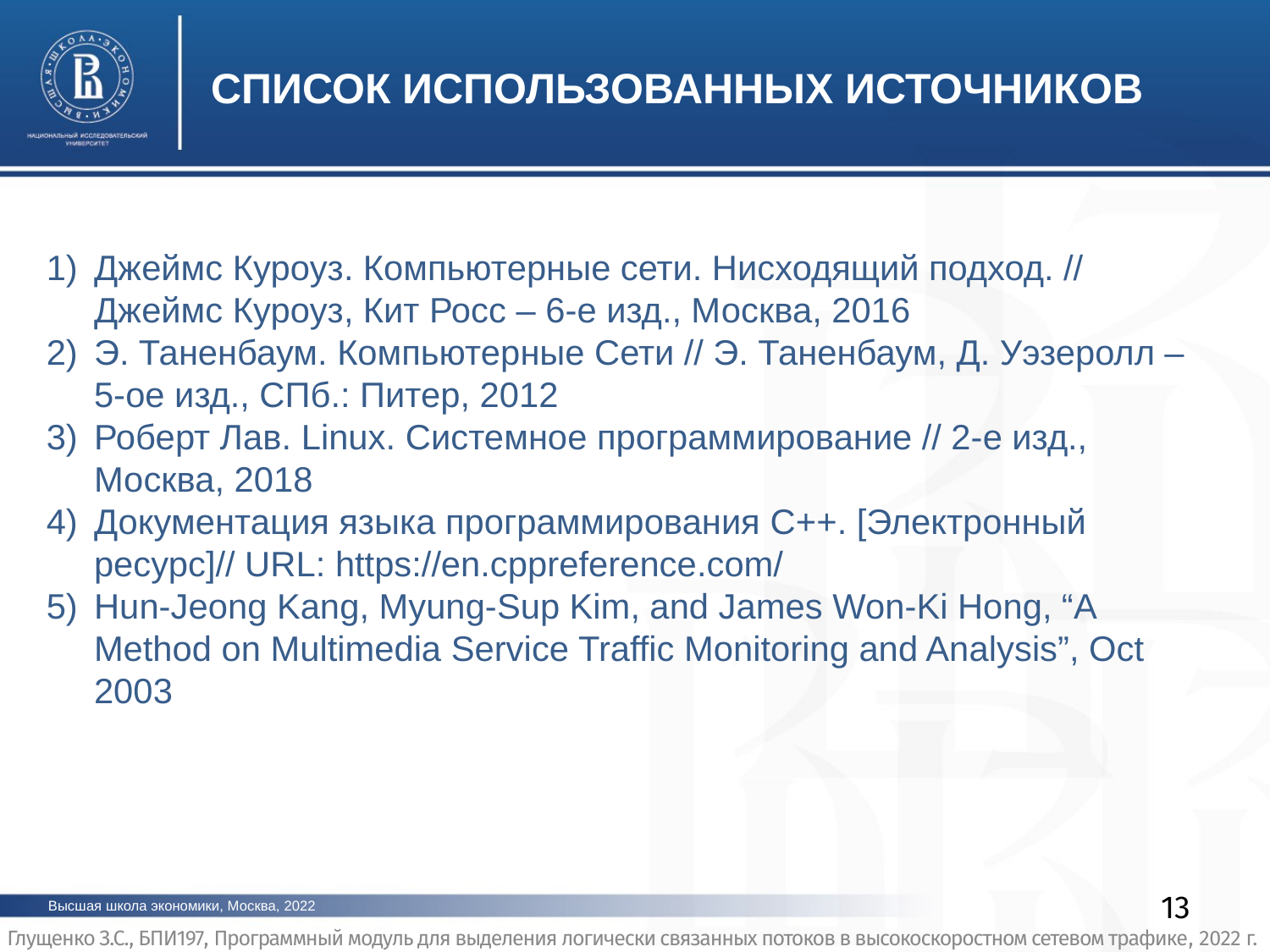

# СПИСОК ИСПОЛЬЗОВАННЫХ ИСТОЧНИКОВ
Джеймс Куроуз. Компьютерные сети. Нисходящий подход. // Джеймс Куроуз, Кит Росс – 6-е изд., Москва, 2016
Э. Таненбаум. Компьютерные Сети // Э. Таненбаум, Д. Уэзеролл – 5-ое изд., СПб.: Питер, 2012
Роберт Лав. Linux. Системное программирование // 2-е изд., Москва, 2018
Документация языка программирования C++. [Электронный ресурс]// URL: https://en.cppreference.com/
Hun-Jeong Kang, Myung-Sup Kim, and James Won-Ki Hong, “A Method on Multimedia Service Traffic Monitoring and Analysis”, Oct 2003

13
Высшая школа экономики, Москва, 2022
Глущенко З.С., БПИ197, Программный модуль для выделения логически связанных потоков в высокоскоростном сетевом трафике, 2022 г.